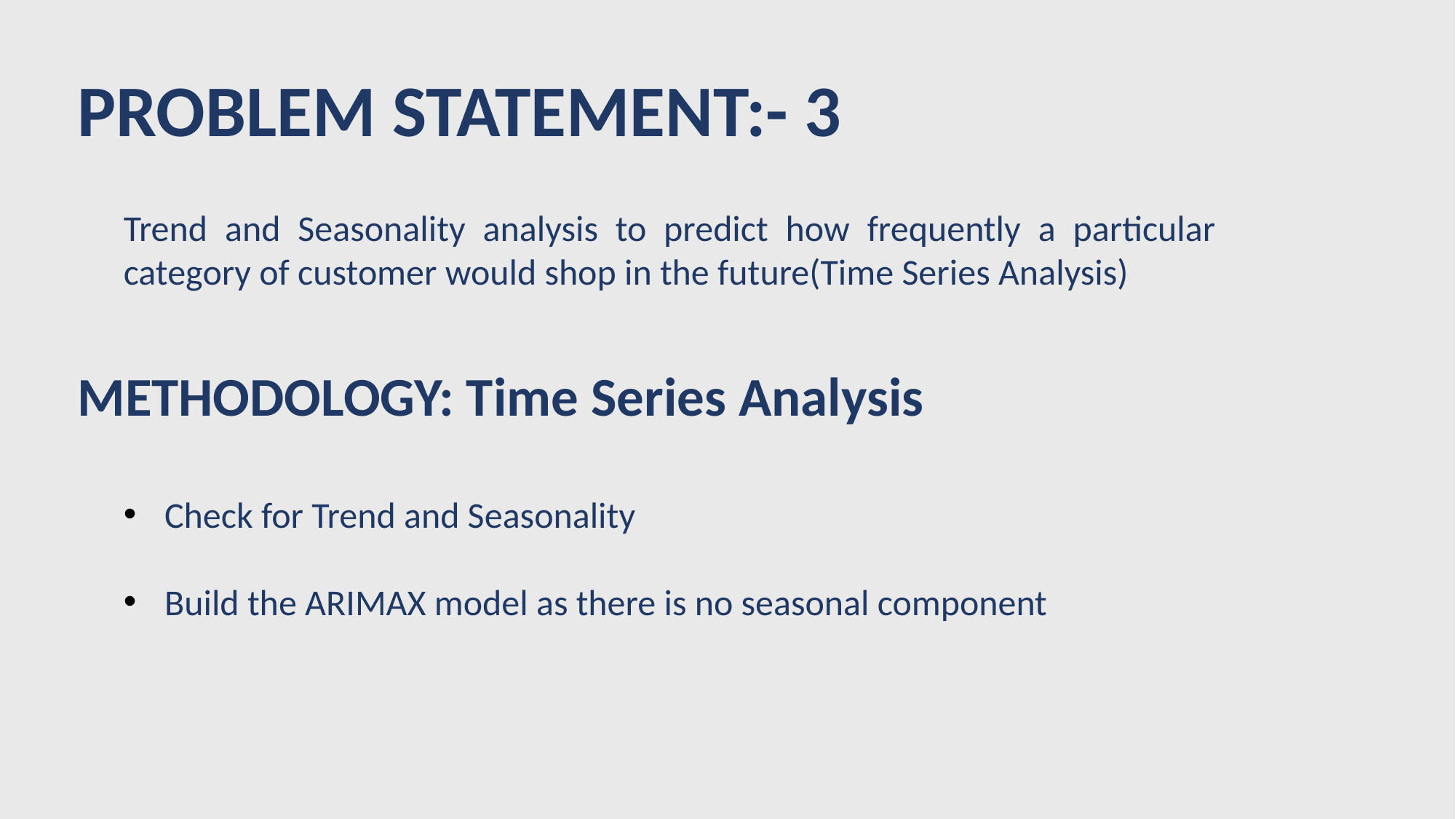

PROBLEM STATEMENT:- 3
Trend and Seasonality analysis to predict how frequently a particular category of customer would shop in the future(Time Series Analysis)
METHODOLOGY: Time Series Analysis
Check for Trend and Seasonality

Build the ARIMAX model as there is no seasonal component